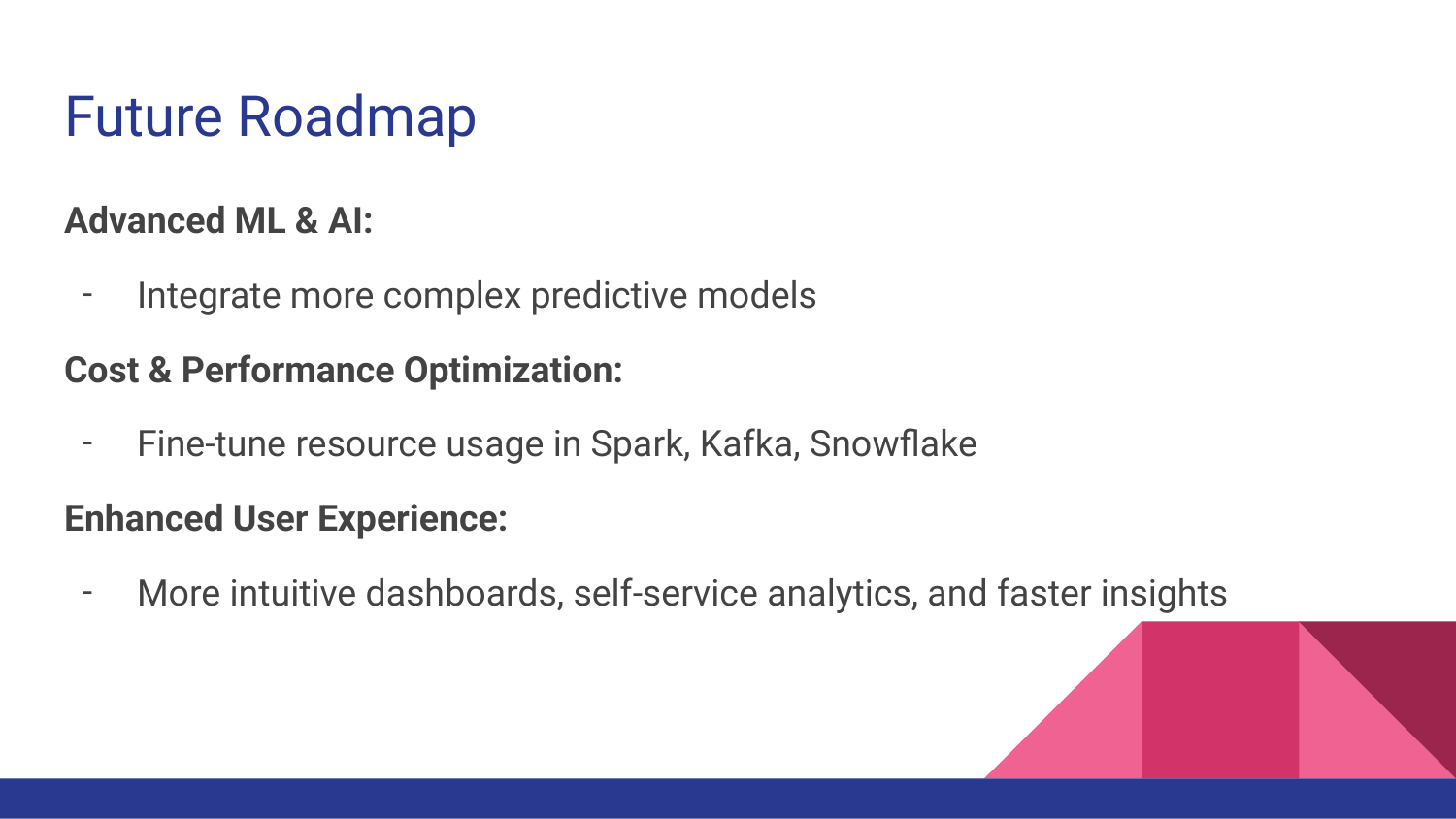

# Future Roadmap
Advanced ML & AI:
Integrate more complex predictive models
Cost & Performance Optimization:
Fine-tune resource usage in Spark, Kafka, Snowflake
Enhanced User Experience:
More intuitive dashboards, self-service analytics, and faster insights